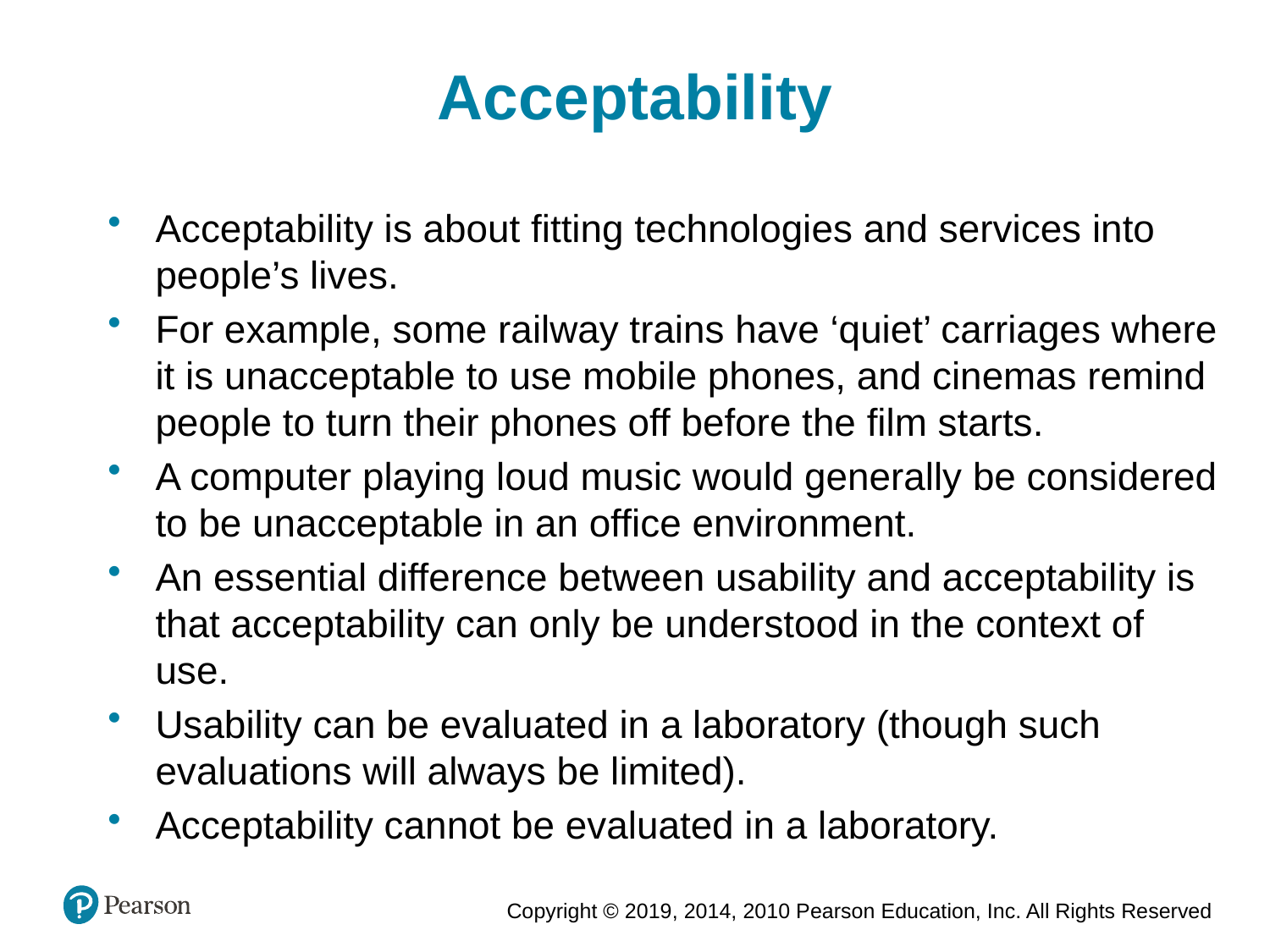

Acceptability
Acceptability is about fitting technologies and services into people’s lives.
For example, some railway trains have ‘quiet’ carriages where it is unacceptable to use mobile phones, and cinemas remind people to turn their phones off before the film starts.
A computer playing loud music would generally be considered to be unacceptable in an office environment.
An essential difference between usability and acceptability is that acceptability can only be understood in the context of use.
Usability can be evaluated in a laboratory (though such evaluations will always be limited).
Acceptability cannot be evaluated in a laboratory.